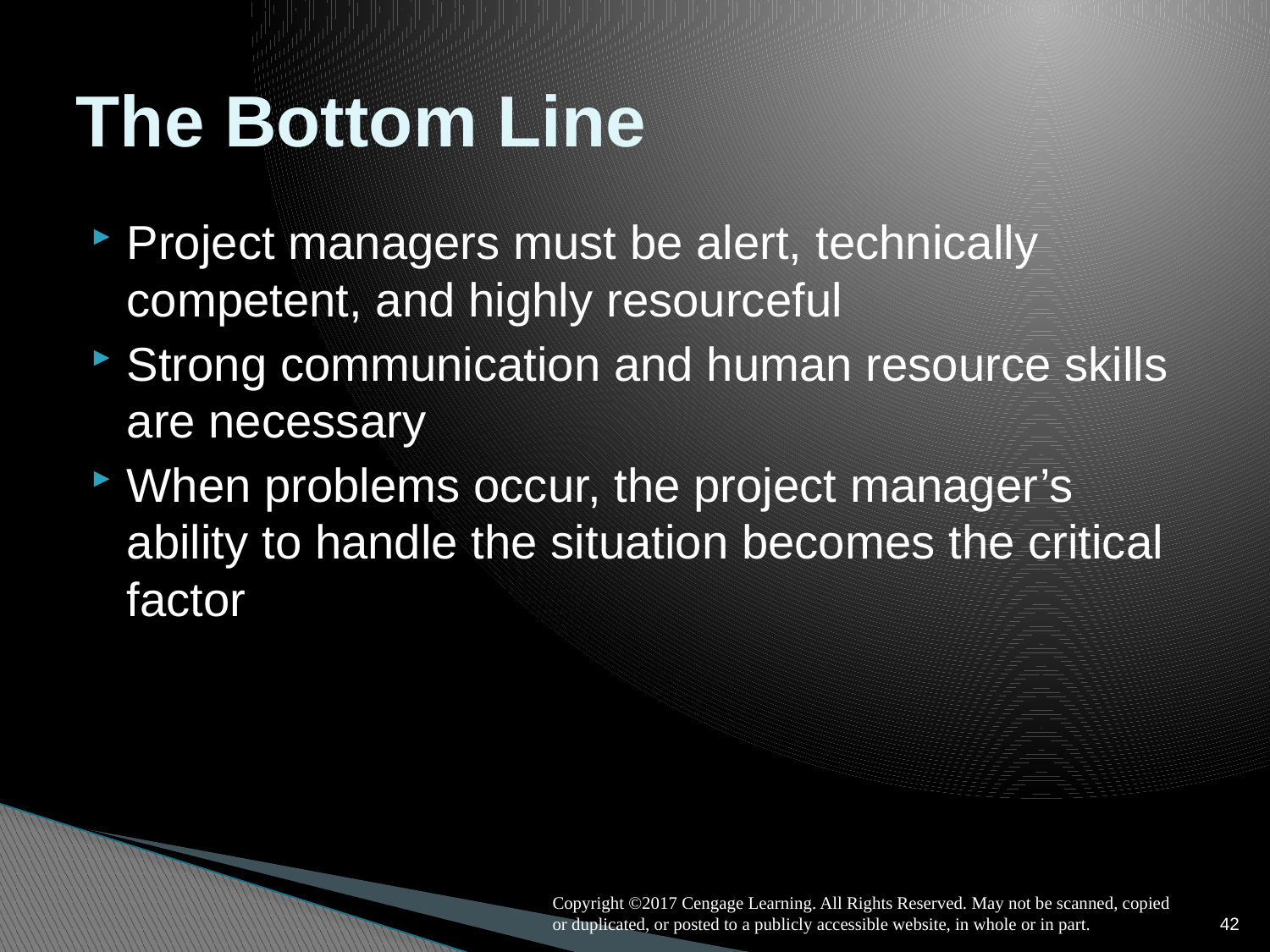

# The Bottom Line
Project managers must be alert, technically competent, and highly resourceful
Strong communication and human resource skills are necessary
When problems occur, the project manager’s ability to handle the situation becomes the critical factor
Copyright ©2017 Cengage Learning. All Rights Reserved. May not be scanned, copied or duplicated, or posted to a publicly accessible website, in whole or in part.
42